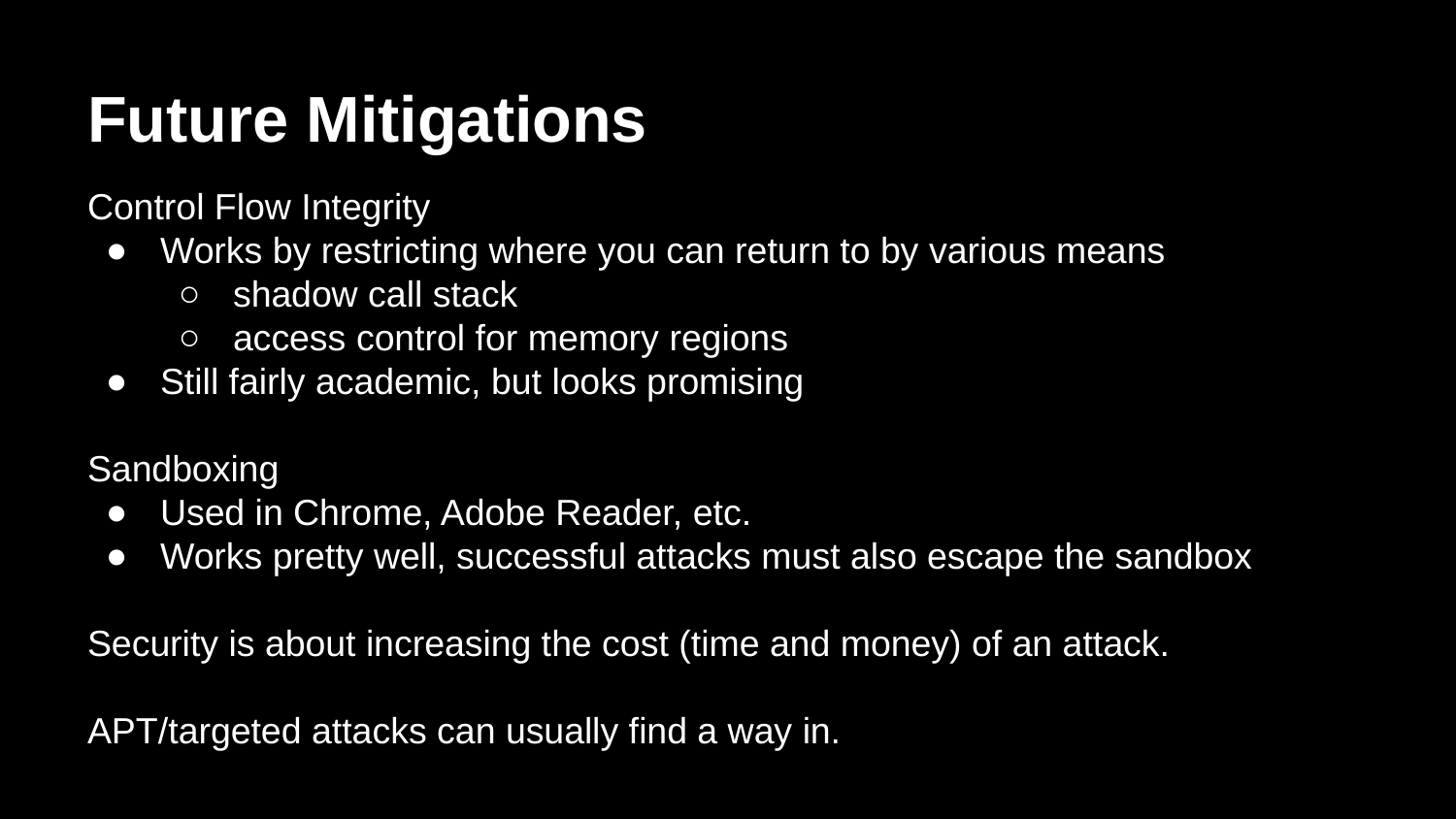

# Future Mitigations
Control Flow Integrity
Works by restricting where you can return to by various means
shadow call stack
access control for memory regions
Still fairly academic, but looks promising

Sandboxing
Used in Chrome, Adobe Reader, etc.
Works pretty well, successful attacks must also escape the sandbox

Security is about increasing the cost (time and money) of an attack.

APT/targeted attacks can usually find a way in.